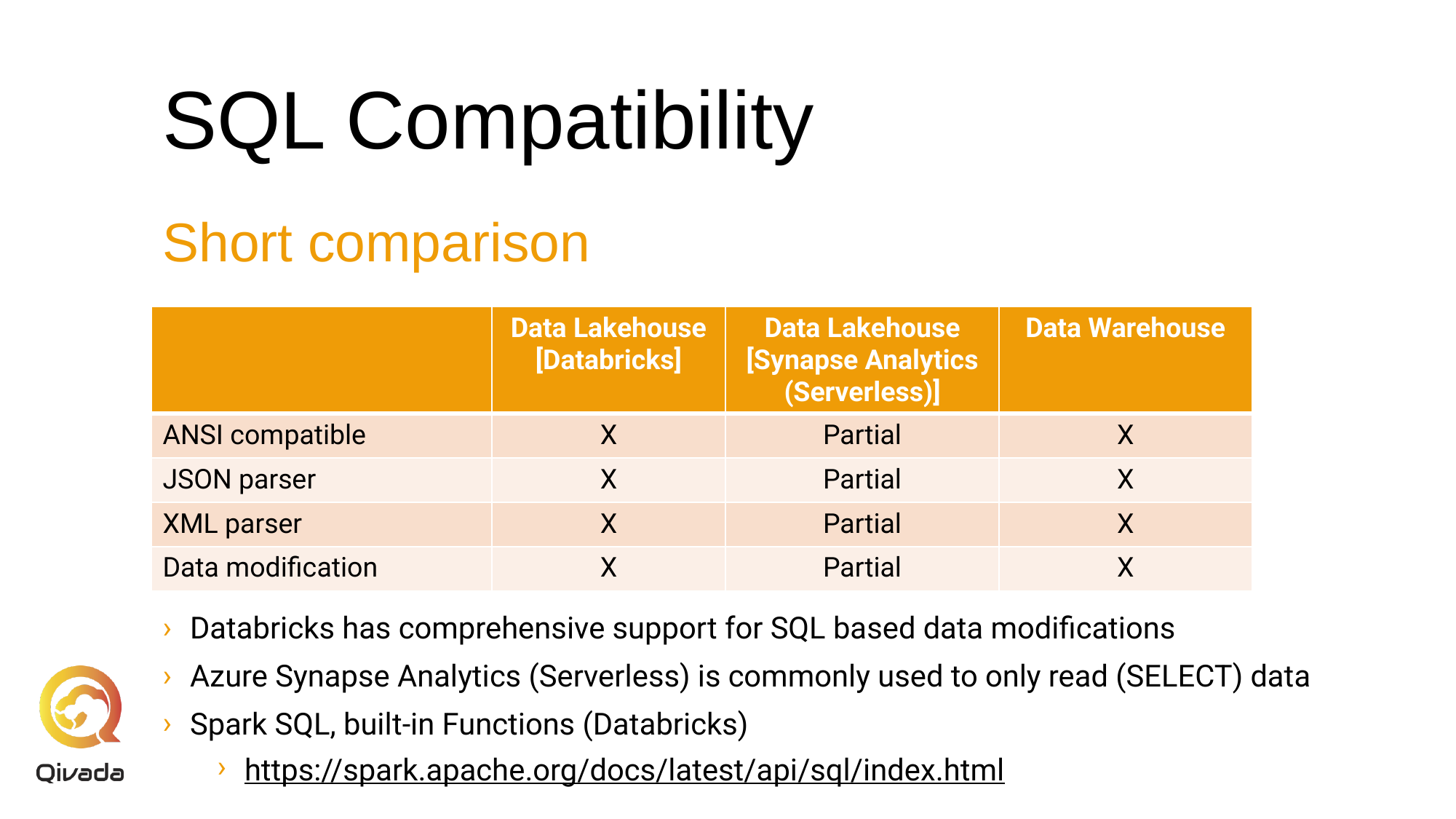

# SQL Compatibility
Short comparison
|  | Data Lakehouse [Databricks] | Data Lakehouse [Synapse Analytics (Serverless)] | Data Warehouse |
| --- | --- | --- | --- |
| ANSI compatible | X | Partial | X |
| JSON parser | X | Partial | X |
| XML parser | X | Partial | X |
| Data modification | X | Partial | X |
Databricks has comprehensive support for SQL based data modifications
Azure Synapse Analytics (Serverless) is commonly used to only read (SELECT) data
Spark SQL, built-in Functions (Databricks)
https://spark.apache.org/docs/latest/api/sql/index.html